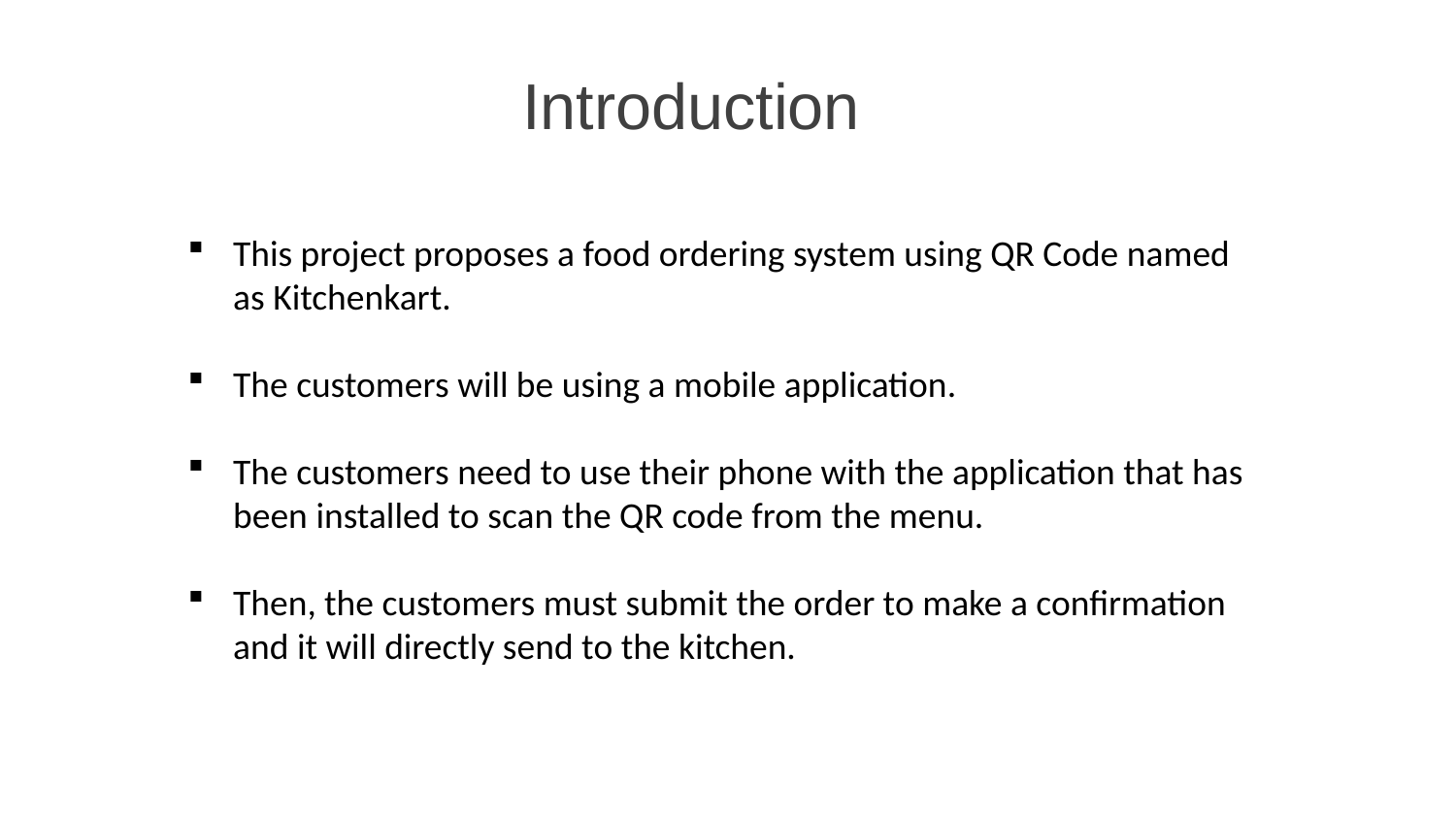

Introduction
This project proposes a food ordering system using QR Code named as Kitchenkart.

The customers will be using a mobile application.

The customers need to use their phone with the application that has been installed to scan the QR code from the menu.

Then, the customers must submit the order to make a confirmation and it will directly send to the kitchen.